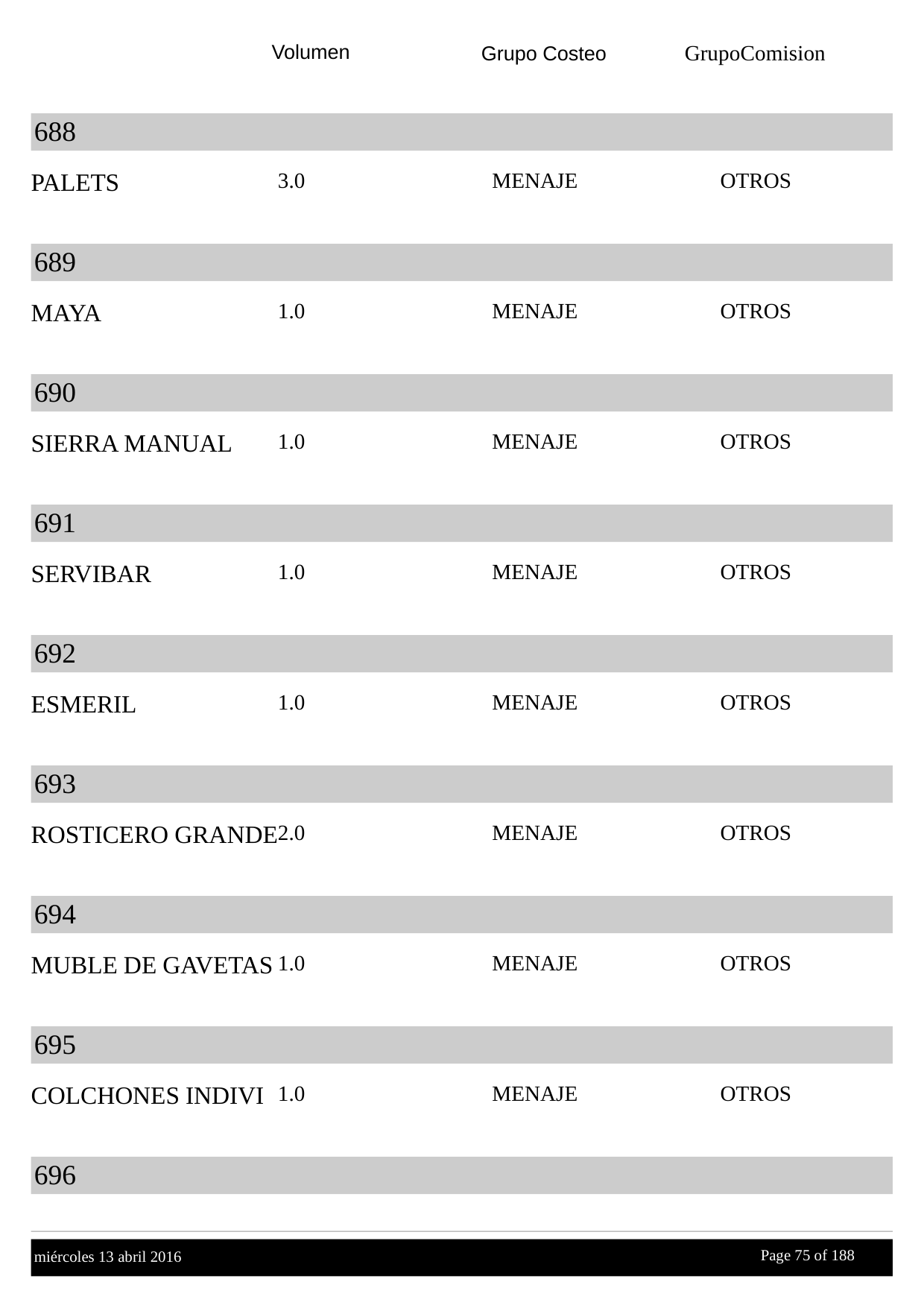

Volumen
GrupoComision
Grupo Costeo

688
PALETS
3.0
MENAJE
OTROS

689
MAYA
1.0
MENAJE
OTROS

690
SIERRA MANUAL
1.0
MENAJE
OTROS

691
SERVIBAR
1.0
MENAJE
OTROS

692
ESMERIL
1.0
MENAJE
OTROS

693
ROSTICERO GRANDE
2.0
MENAJE
OTROS

694
MUBLE DE GAVETAS
1.0
MENAJE
OTROS

695
COLCHONES INDIVI
1.0
MENAJE
OTROS

696

Page 75 of
 188
miércoles 13 abril 2016